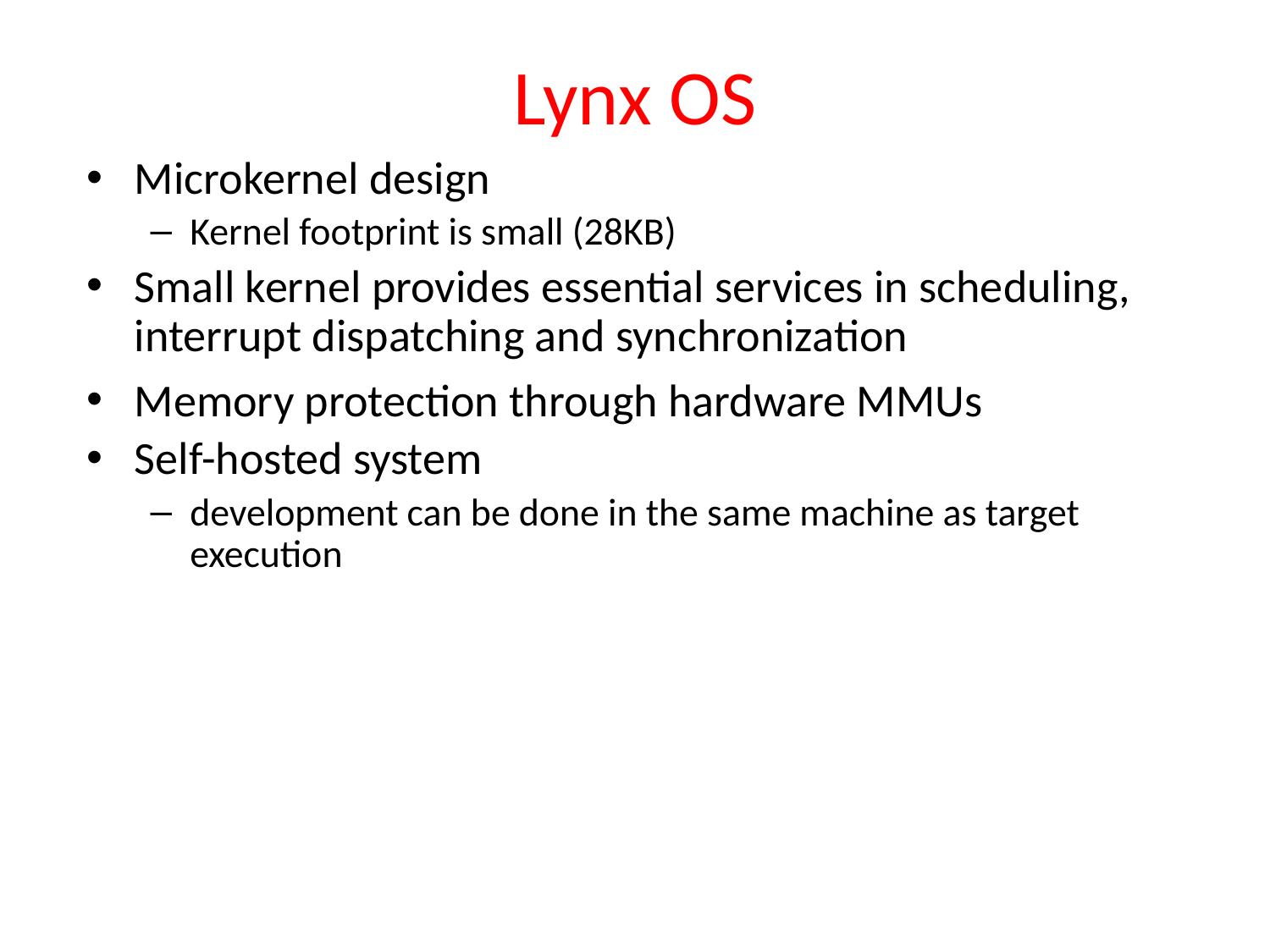

# Lynx OS
Microkernel design
Kernel footprint is small (28KB)
Small kernel provides essential services in scheduling, interrupt dispatching and synchronization
Memory protection through hardware MMUs
Self-hosted system
development can be done in the same machine as target execution